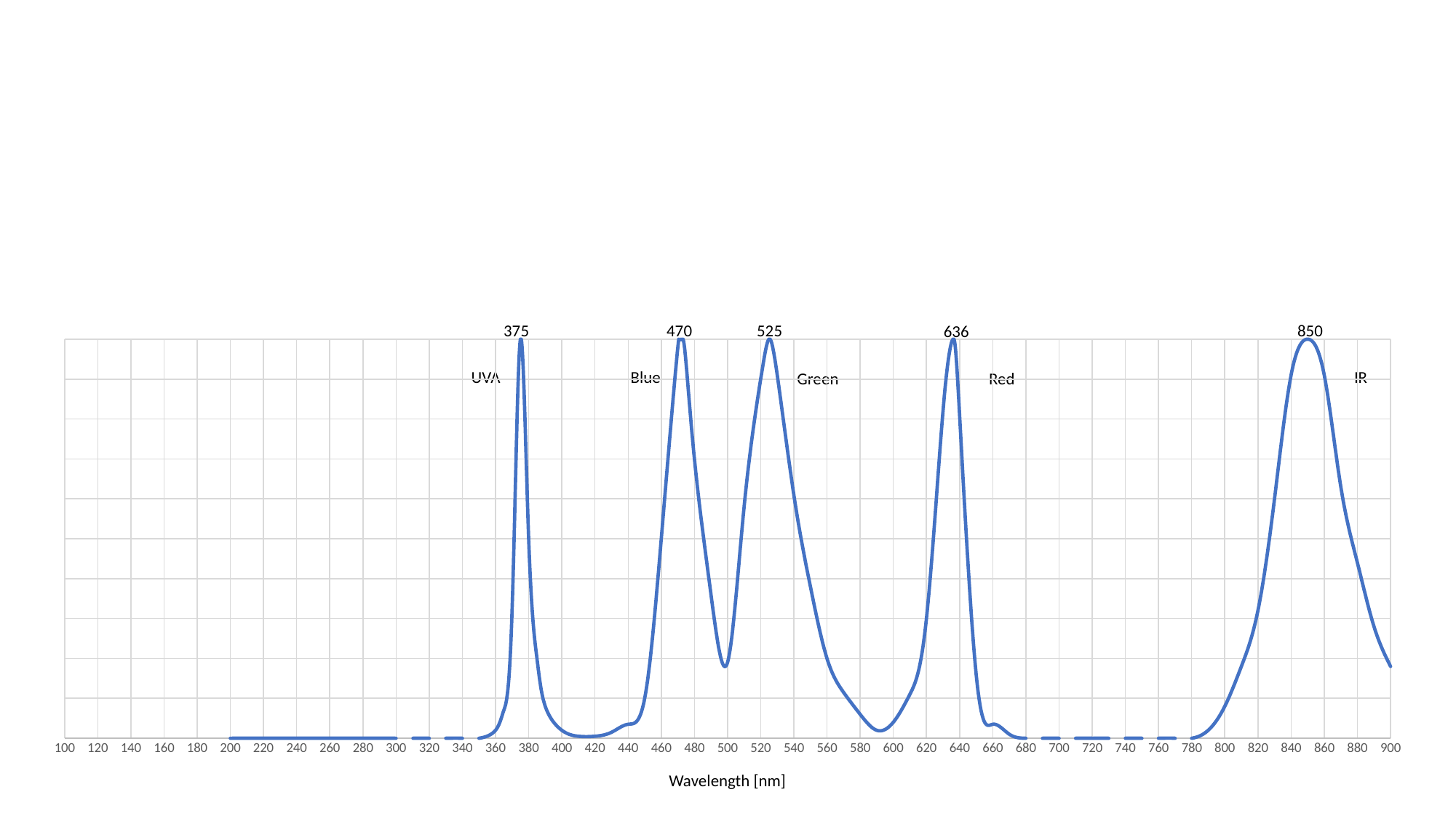

375
470
525
850
636

### Chart

| Category | Intensity |
|---|---|
UVA
Blue
IR
Green
Red
Wavelength [nm]